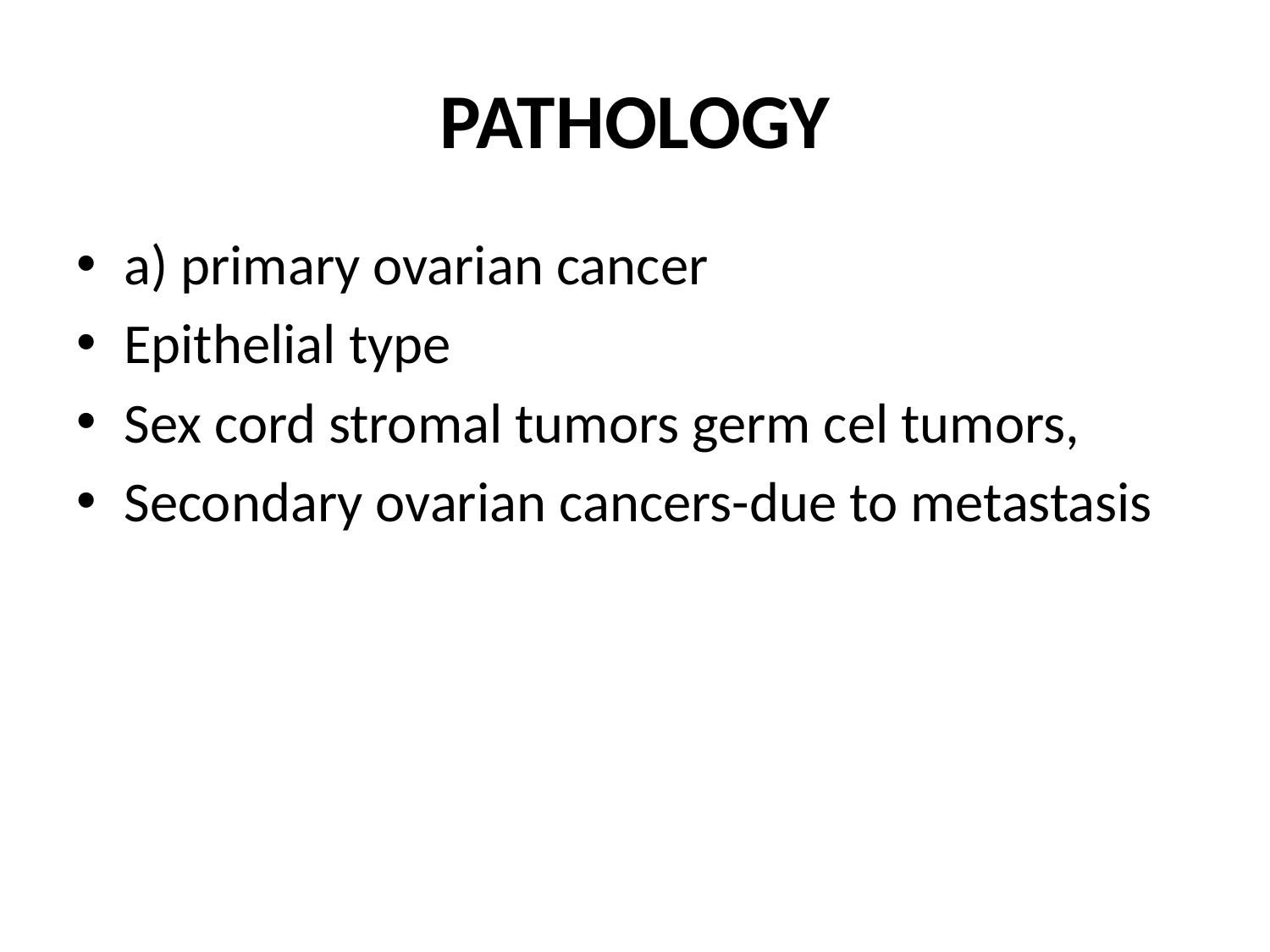

# PATHOLOGY
a) primary ovarian cancer
Epithelial type
Sex cord stromal tumors germ cel tumors,
Secondary ovarian cancers-due to metastasis